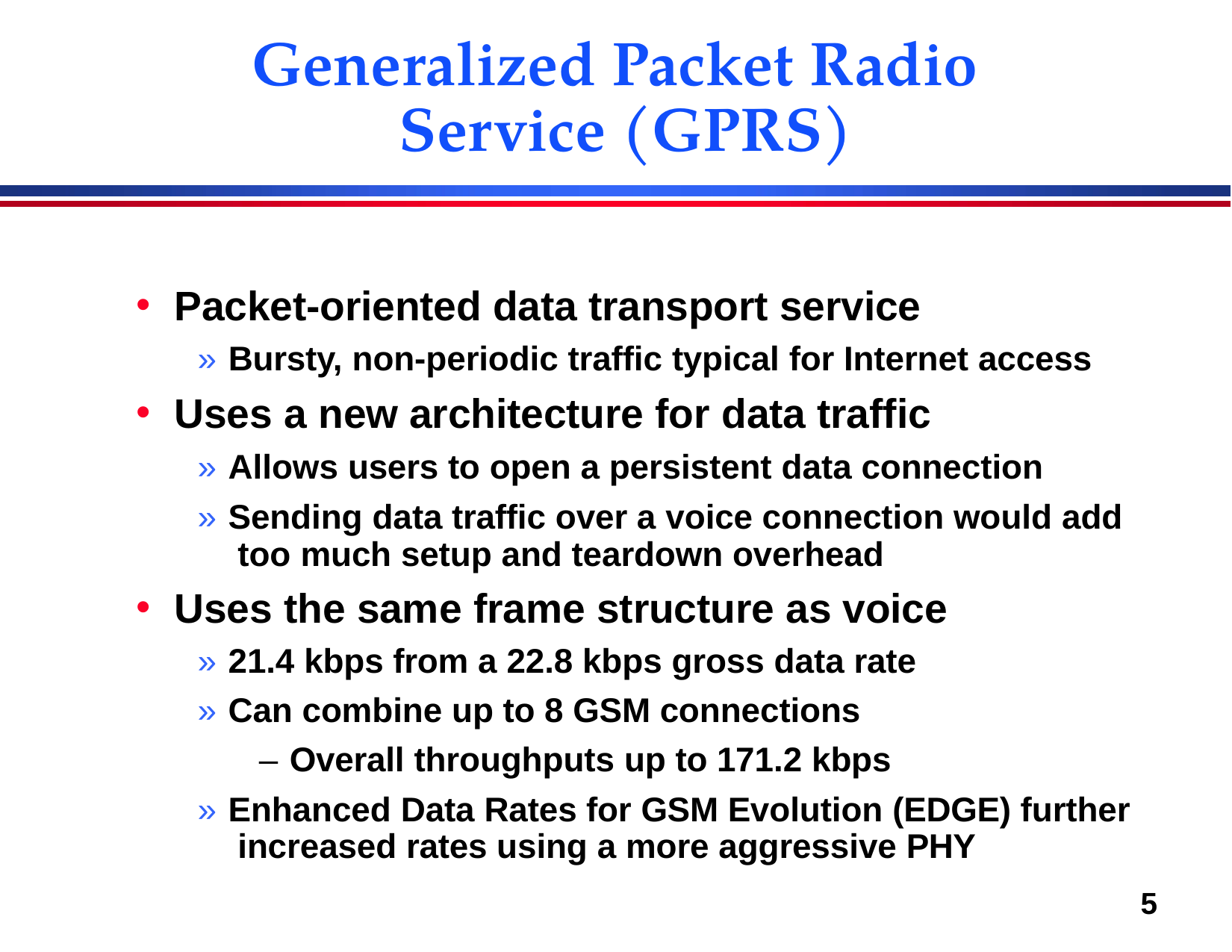

# Generalized Packet Radio  Service (GPRS)
Packet-oriented data transport service
» Bursty, non-periodic traffic typical for Internet access
Uses a new architecture for data traffic
» Allows users to open a persistent data connection
» Sending data traffic over a voice connection would add  too much setup and teardown overhead
Uses the same frame structure as voice
» 21.4 kbps from a 22.8 kbps gross data rate
» Can combine up to 8 GSM connections
– Overall throughputs up to 171.2 kbps
» Enhanced Data Rates for GSM Evolution (EDGE) further  increased rates using a more aggressive PHY
5